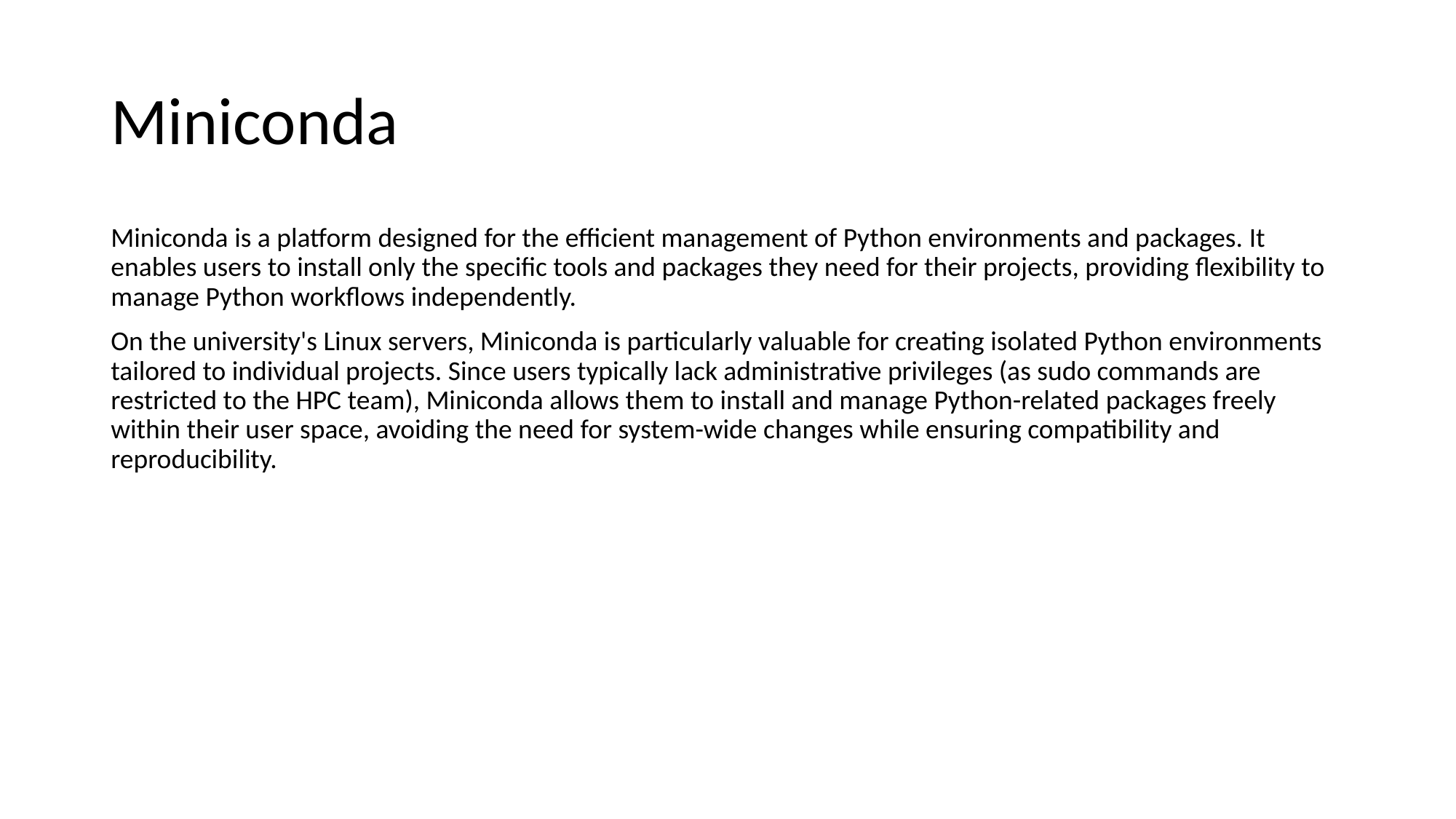

# Miniconda
Miniconda is a platform designed for the efficient management of Python environments and packages. It enables users to install only the specific tools and packages they need for their projects, providing flexibility to manage Python workflows independently.
On the university's Linux servers, Miniconda is particularly valuable for creating isolated Python environments tailored to individual projects. Since users typically lack administrative privileges (as sudo commands are restricted to the HPC team), Miniconda allows them to install and manage Python-related packages freely within their user space, avoiding the need for system-wide changes while ensuring compatibility and reproducibility.